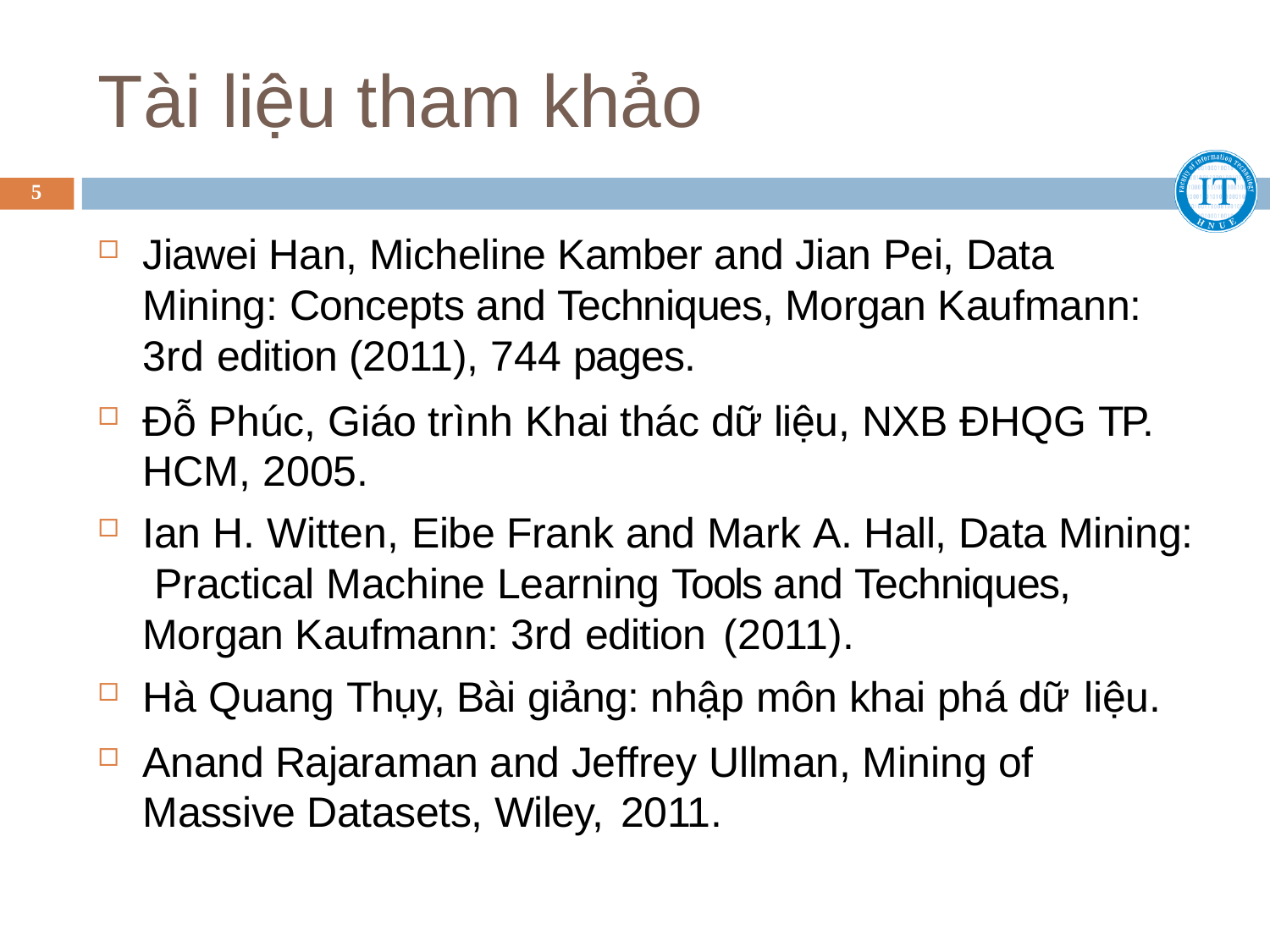

# Tài liệu tham khảo
5
Jiawei Han, Micheline Kamber and Jian Pei, Data  Mining: Concepts and Techniques, Morgan Kaufmann:  3rd edition (2011), 744 pages.
Đỗ Phúc, Giáo trình Khai thác dữ liệu, NXB ĐHQG TP.  HCM, 2005.
Ian H. Witten, Eibe Frank and Mark A. Hall, Data Mining:  Practical Machine Learning Tools and Techniques,  Morgan Kaufmann: 3rd edition (2011).
Hà Quang Thụy, Bài giảng: nhập môn khai phá dữ liệu.
Anand Rajaraman and Jeffrey Ullman, Mining of  Massive Datasets, Wiley, 2011.